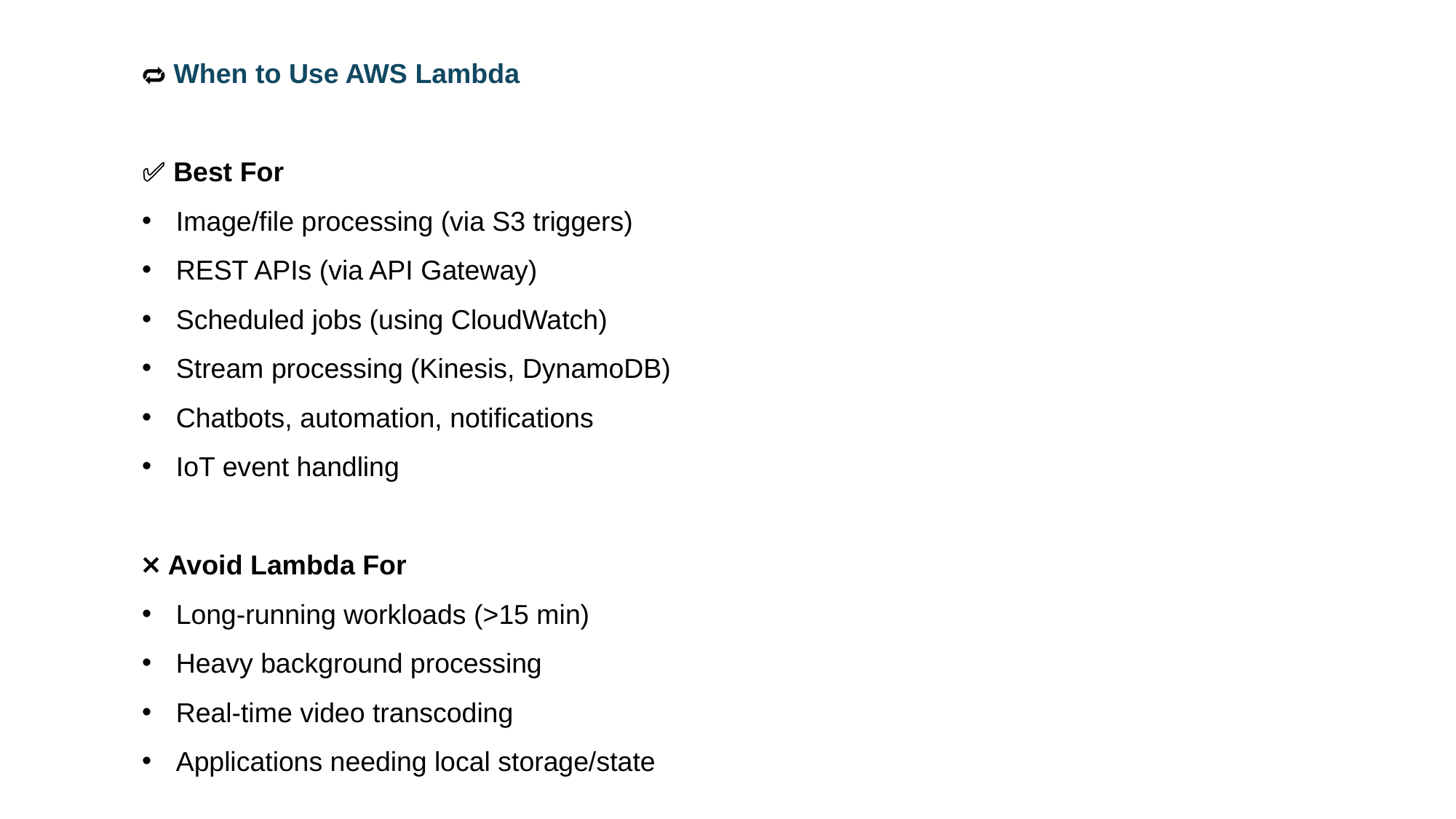

🔁 When to Use AWS Lambda

✅ Best For
Image/file processing (via S3 triggers)
REST APIs (via API Gateway)
Scheduled jobs (using CloudWatch)
Stream processing (Kinesis, DynamoDB)
Chatbots, automation, notifications
IoT event handling

❌ Avoid Lambda For
Long-running workloads (>15 min)
Heavy background processing
Real-time video transcoding
Applications needing local storage/state